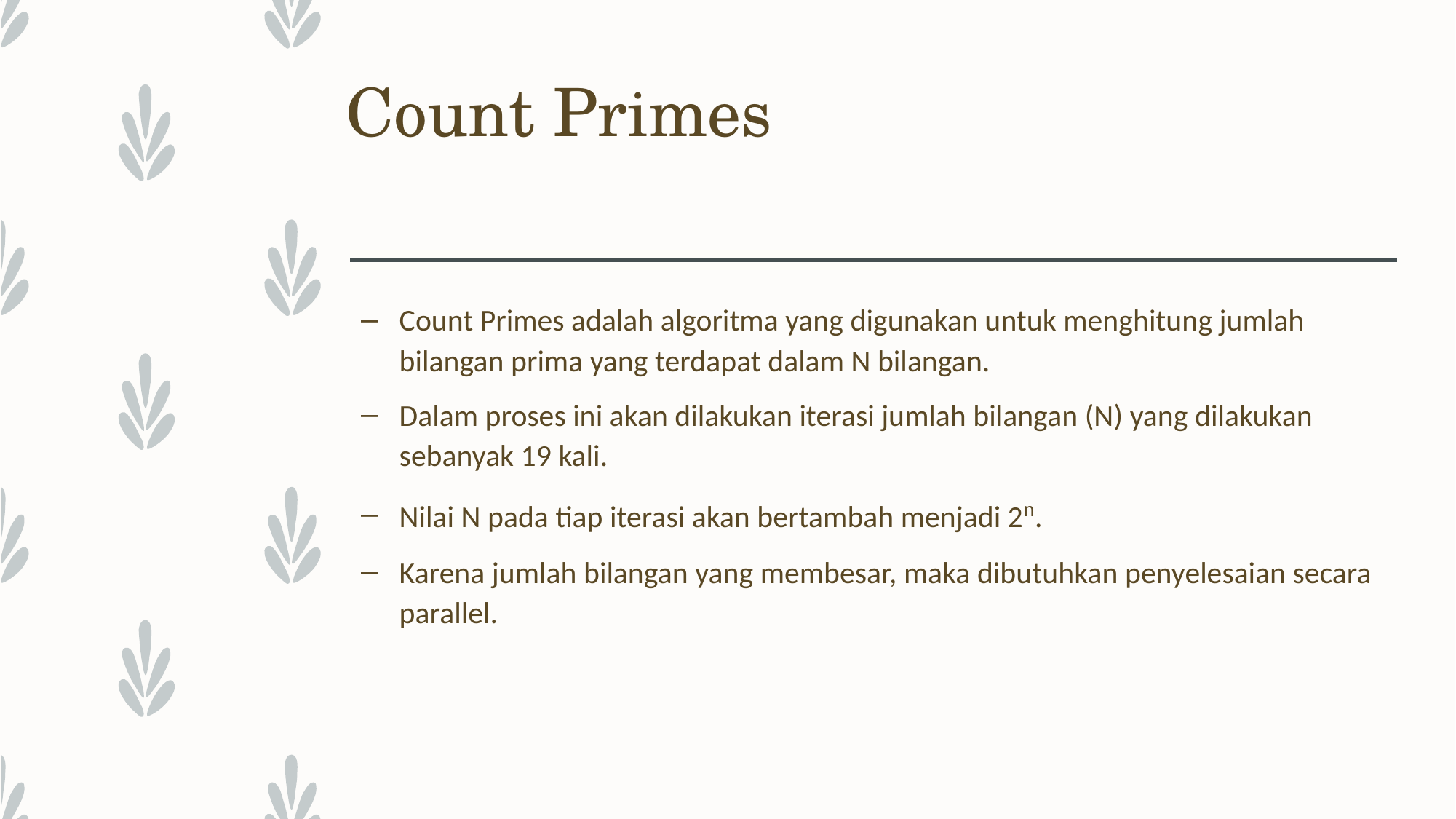

# Count Primes
Count Primes adalah algoritma yang digunakan untuk menghitung jumlah bilangan prima yang terdapat dalam N bilangan.
Dalam proses ini akan dilakukan iterasi jumlah bilangan (N) yang dilakukan sebanyak 19 kali.
Nilai N pada tiap iterasi akan bertambah menjadi 2n.
Karena jumlah bilangan yang membesar, maka dibutuhkan penyelesaian secara parallel.